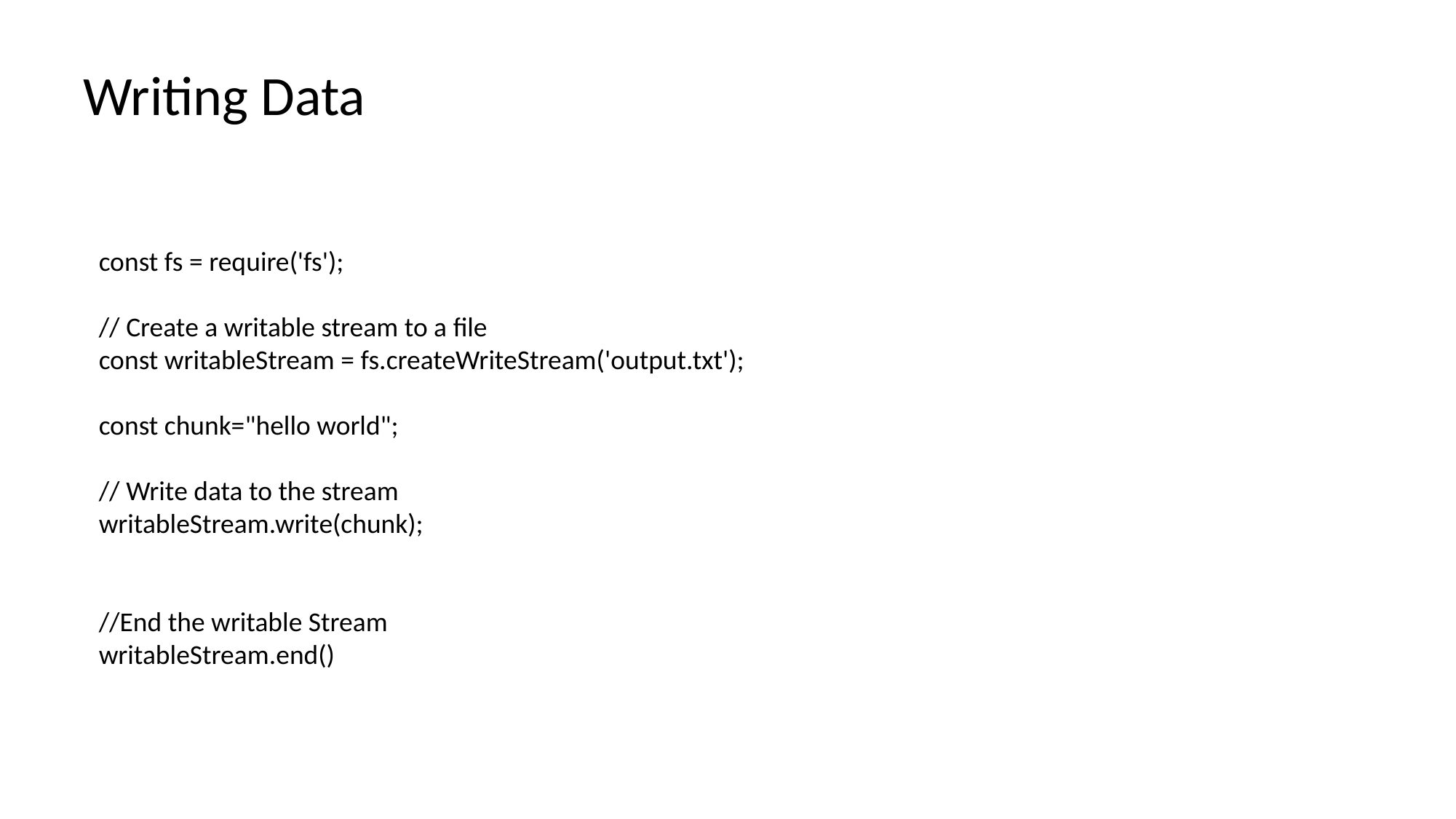

# Writing Data
const fs = require('fs');

// Create a writable stream to a file
const writableStream = fs.createWriteStream('output.txt');

const chunk="hello world";

// Write data to the stream
writableStream.write(chunk);

//End the writable Stream
writableStream.end()